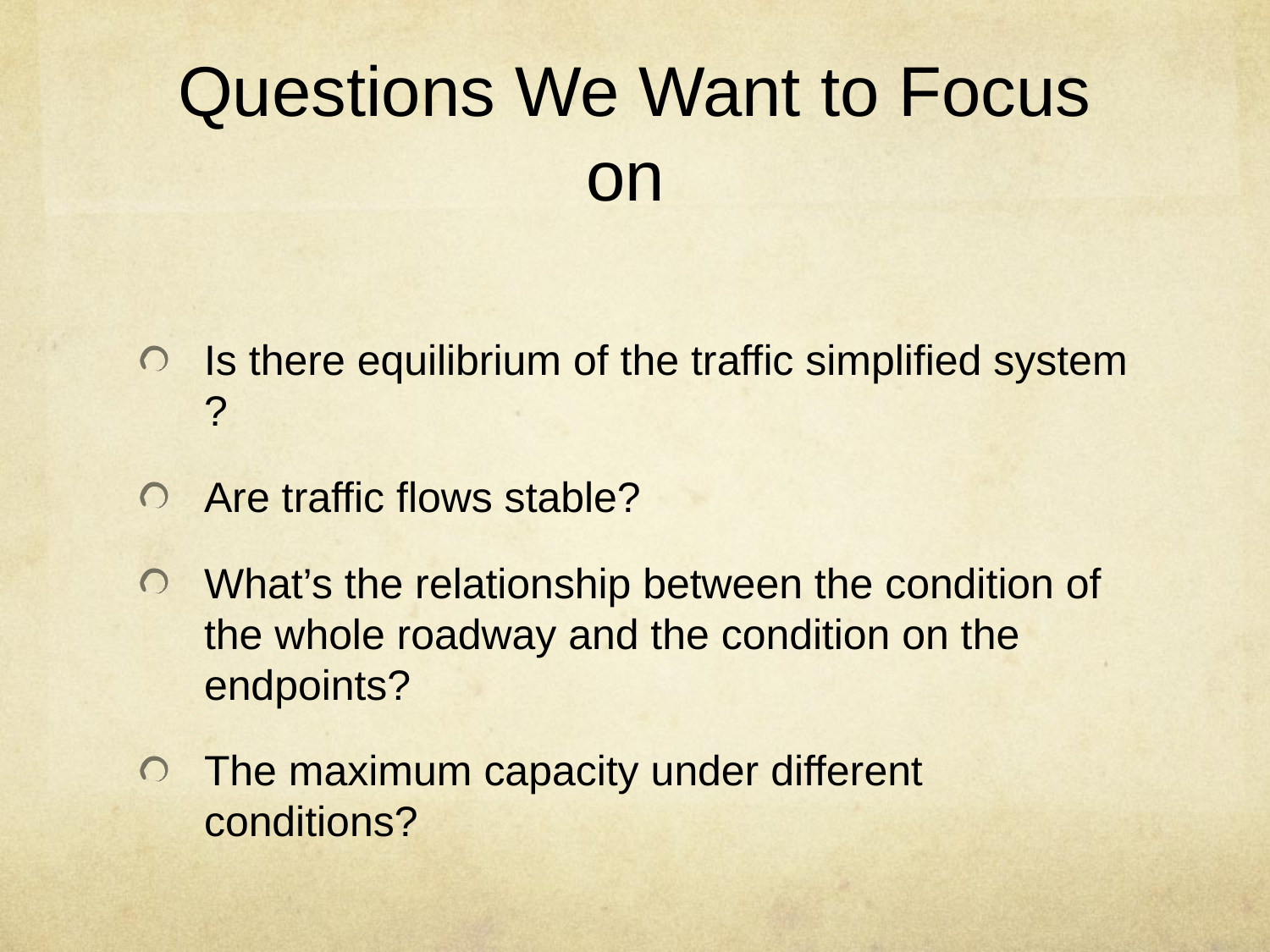

# Questions We Want to Focus on

Is there equilibrium of the traffic simplified system ?
Are traffic flows stable?
What’s the relationship between the condition of the whole roadway and the condition on the endpoints?
The maximum capacity under different conditions?